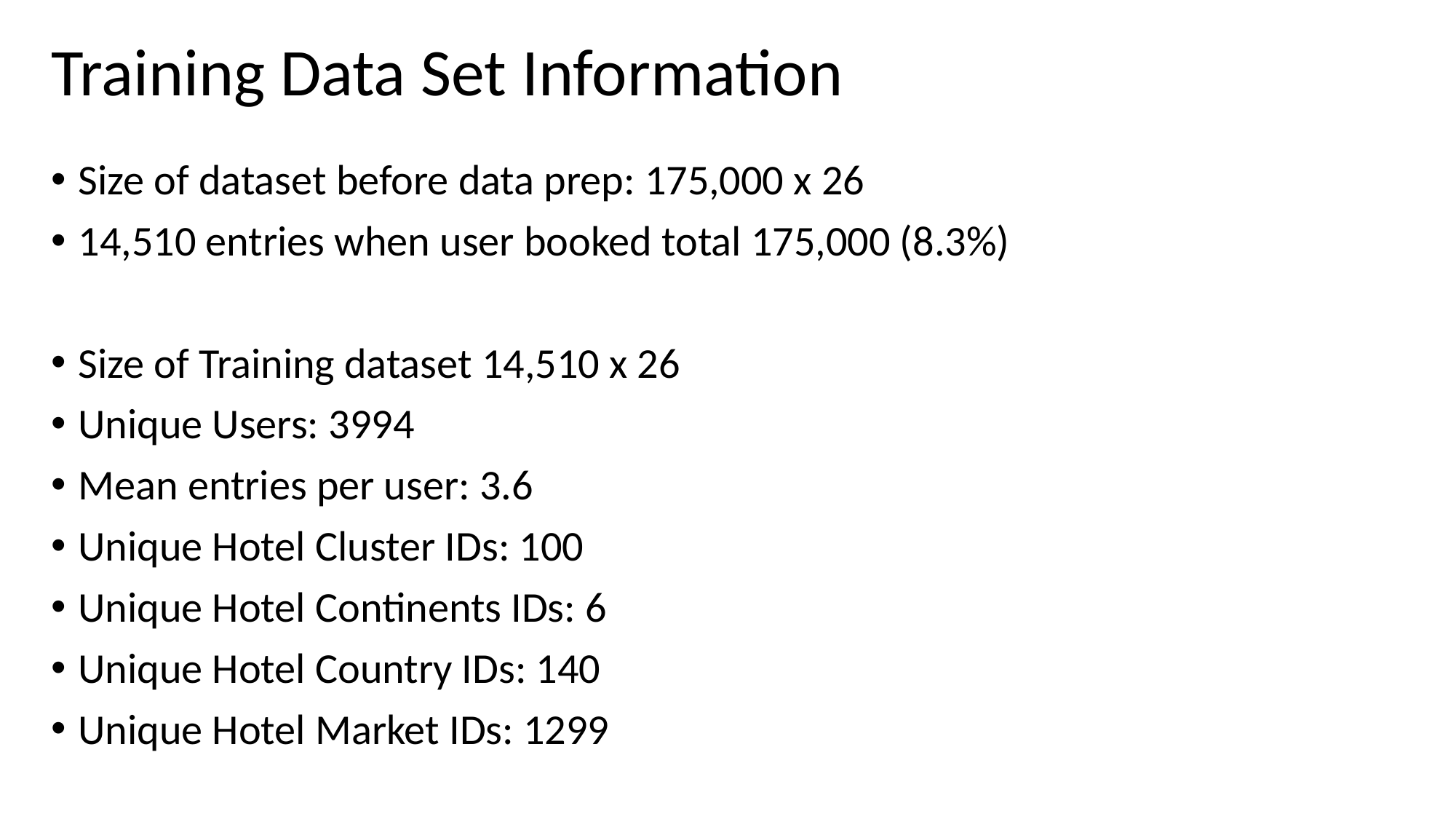

# Training Data Set Information
Size of dataset before data prep: 175,000 x 26
14,510 entries when user booked total 175,000 (8.3%)

Size of Training dataset 14,510 x 26
Unique Users: 3994
Mean entries per user: 3.6
Unique Hotel Cluster IDs: 100
Unique Hotel Continents IDs: 6
Unique Hotel Country IDs: 140
Unique Hotel Market IDs: 1299